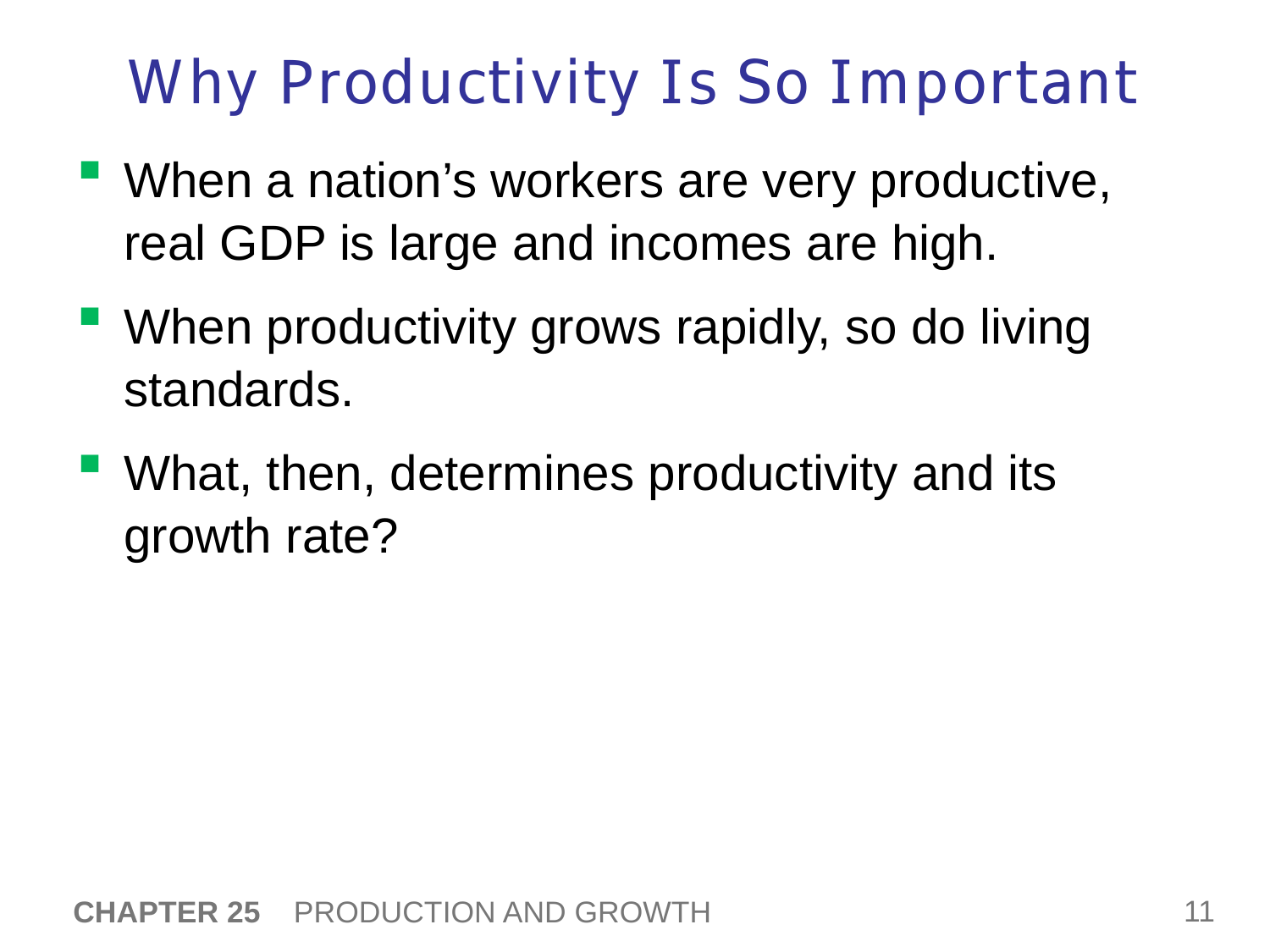

# Why Productivity Is So Important
When a nation’s workers are very productive, real GDP is large and incomes are high.
When productivity grows rapidly, so do living standards.
What, then, determines productivity and its growth rate?
CHAPTER 25    PRODUCTION AND GROWTH